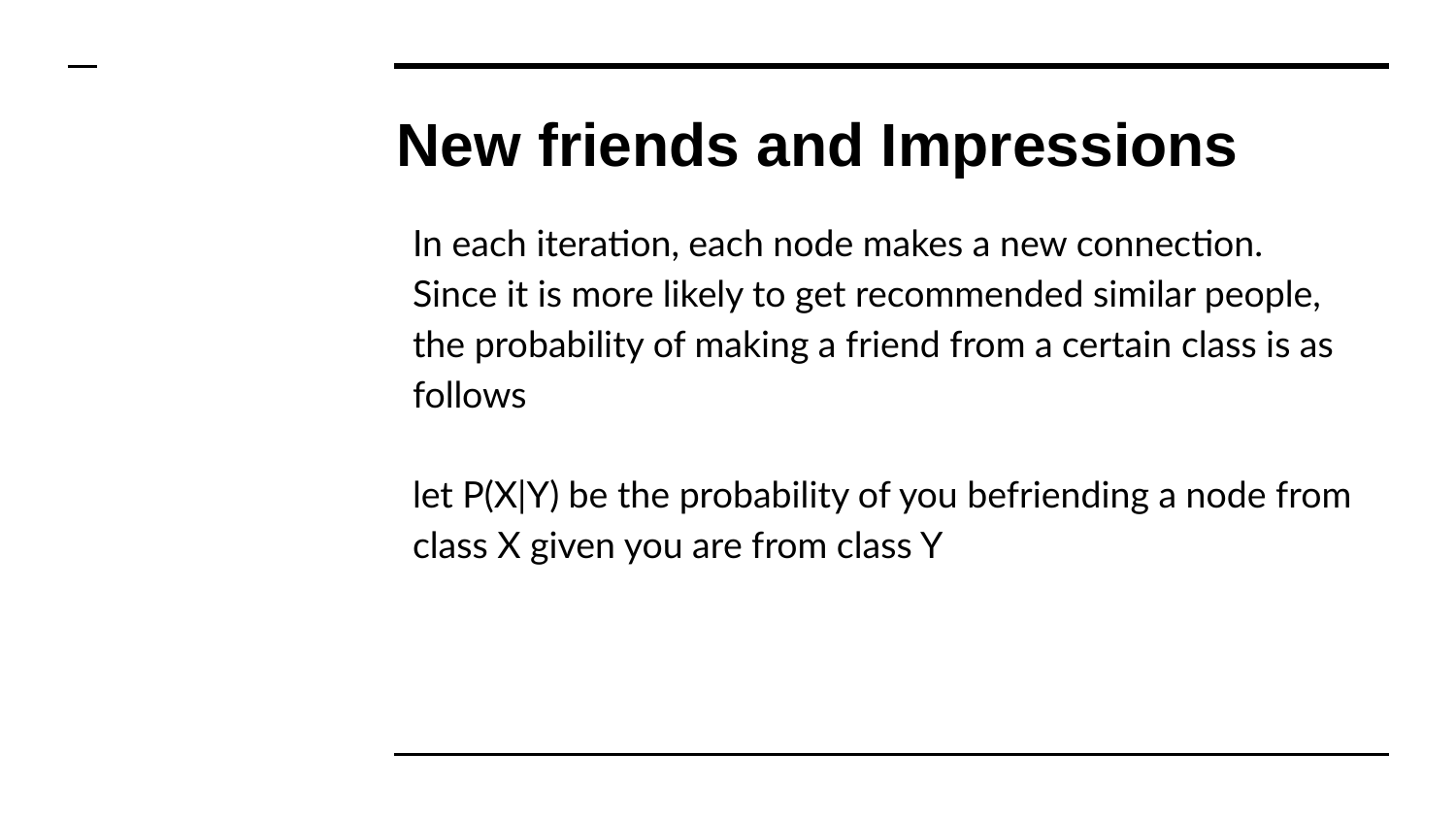

# New friends and Impressions
In each iteration, each node makes a new connection.
Since it is more likely to get recommended similar people, the probability of making a friend from a certain class is as follows

let P(X|Y) be the probability of you befriending a node from class X given you are from class Y